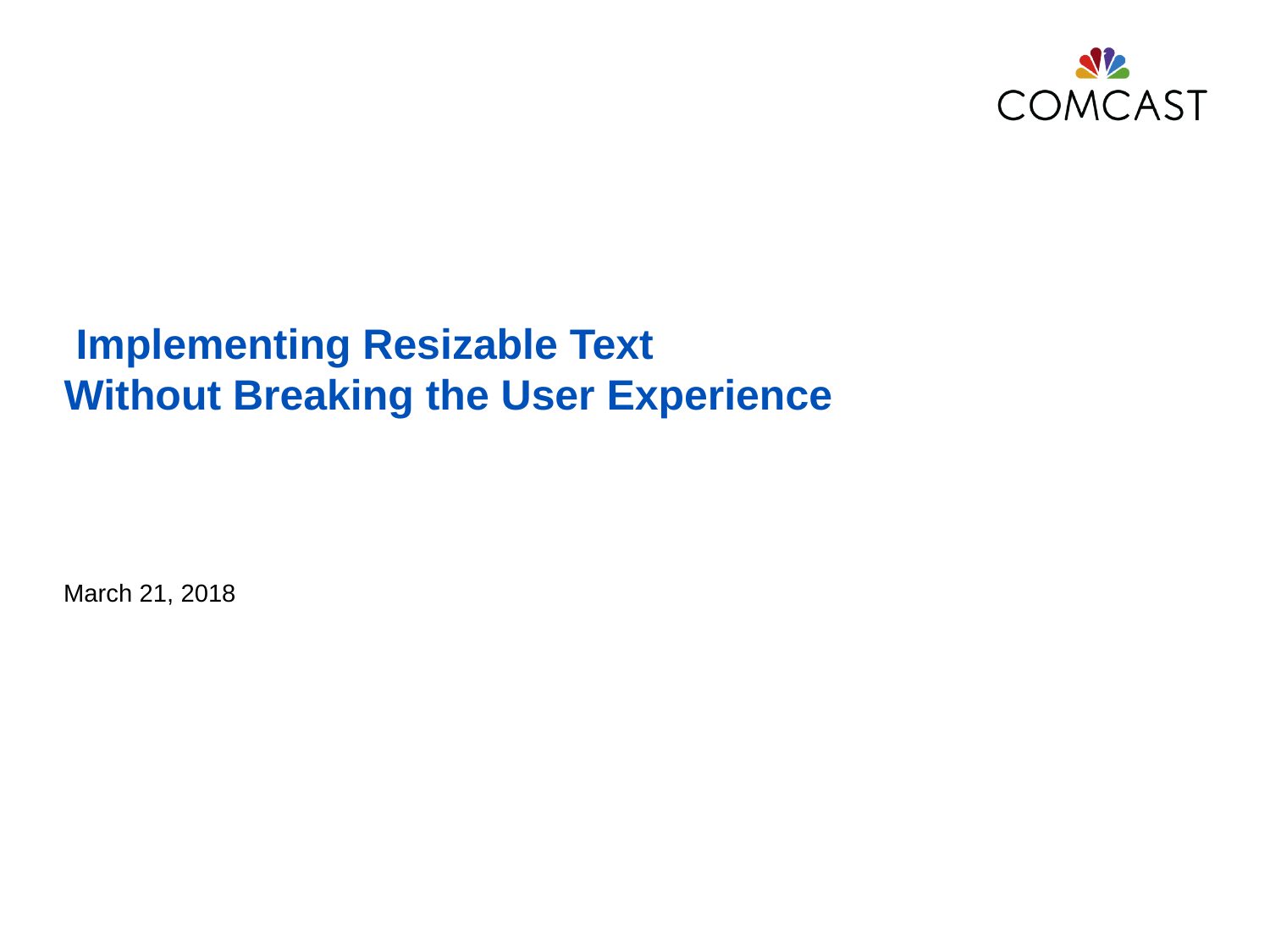

# Implementing Resizable Text Without Breaking the User Experience
March 21, 2018